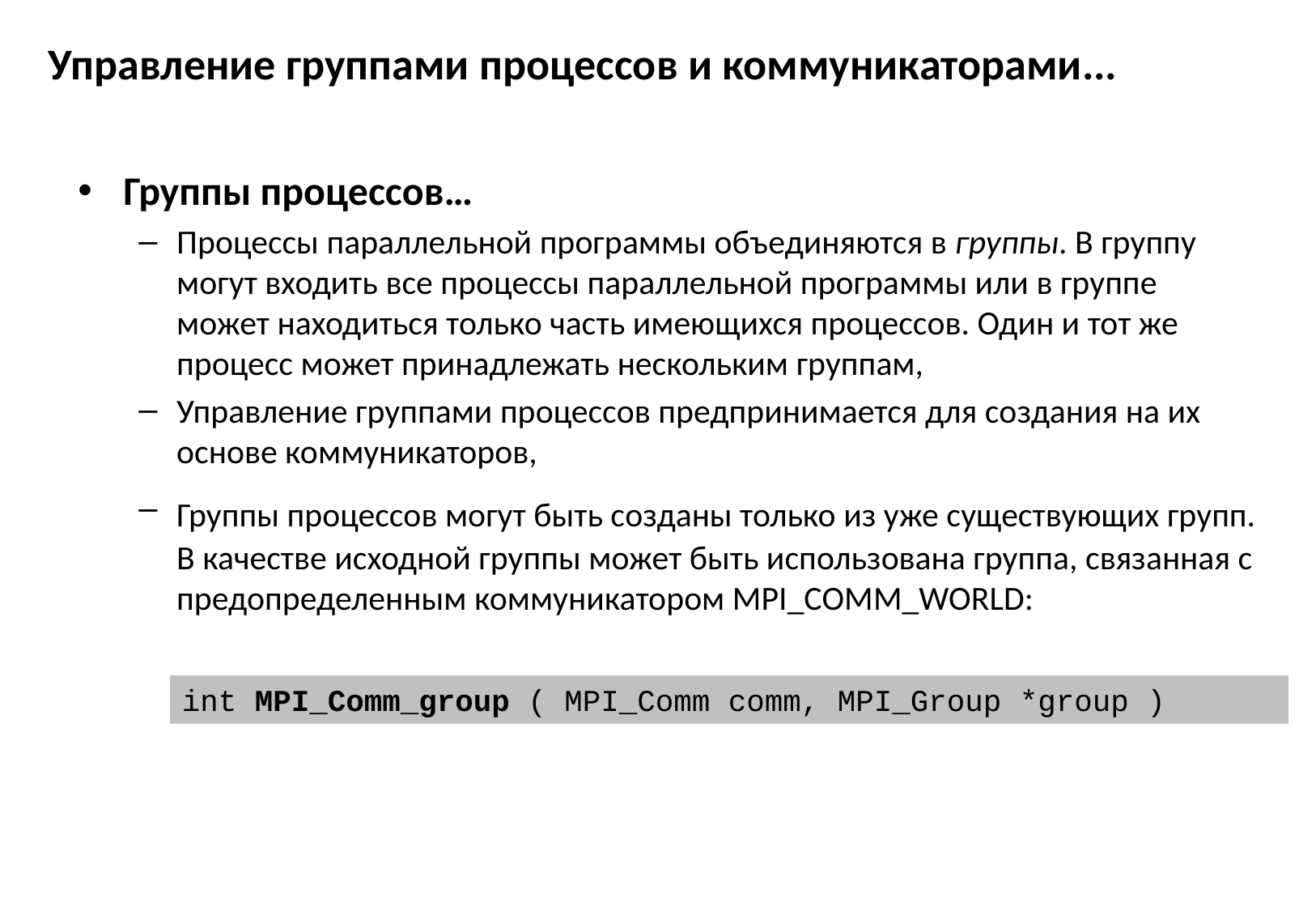

# Управление группами процессов и коммуникаторами...
Группы процессов…
Процессы параллельной программы объединяются в группы. В группу могут входить все процессы параллельной программы или в группе может находиться только часть имеющихся процессов. Один и тот же процесс может принадлежать нескольким группам,
Управление группами процессов предпринимается для создания на их основе коммуникаторов,
Группы процессов могут быть созданы только из уже существующих групп. В качестве исходной группы может быть использована группа, связанная с предопределенным коммуникатором MPI_COMM_WORLD:

int MPI_Comm_group ( MPI_Comm comm, MPI_Group *group )